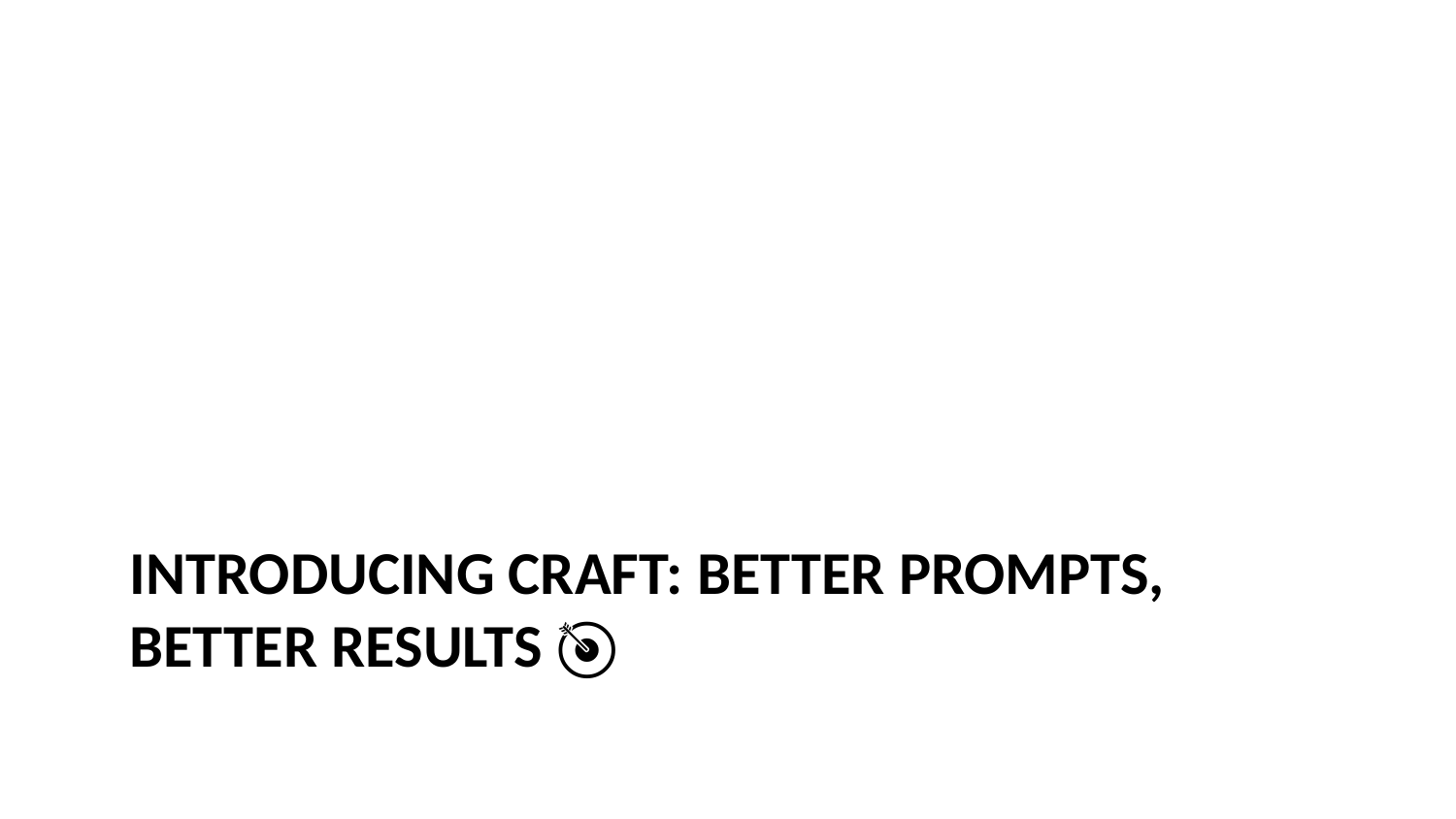

# Introducing CRAFT: Better Prompts, Better Results 🎯